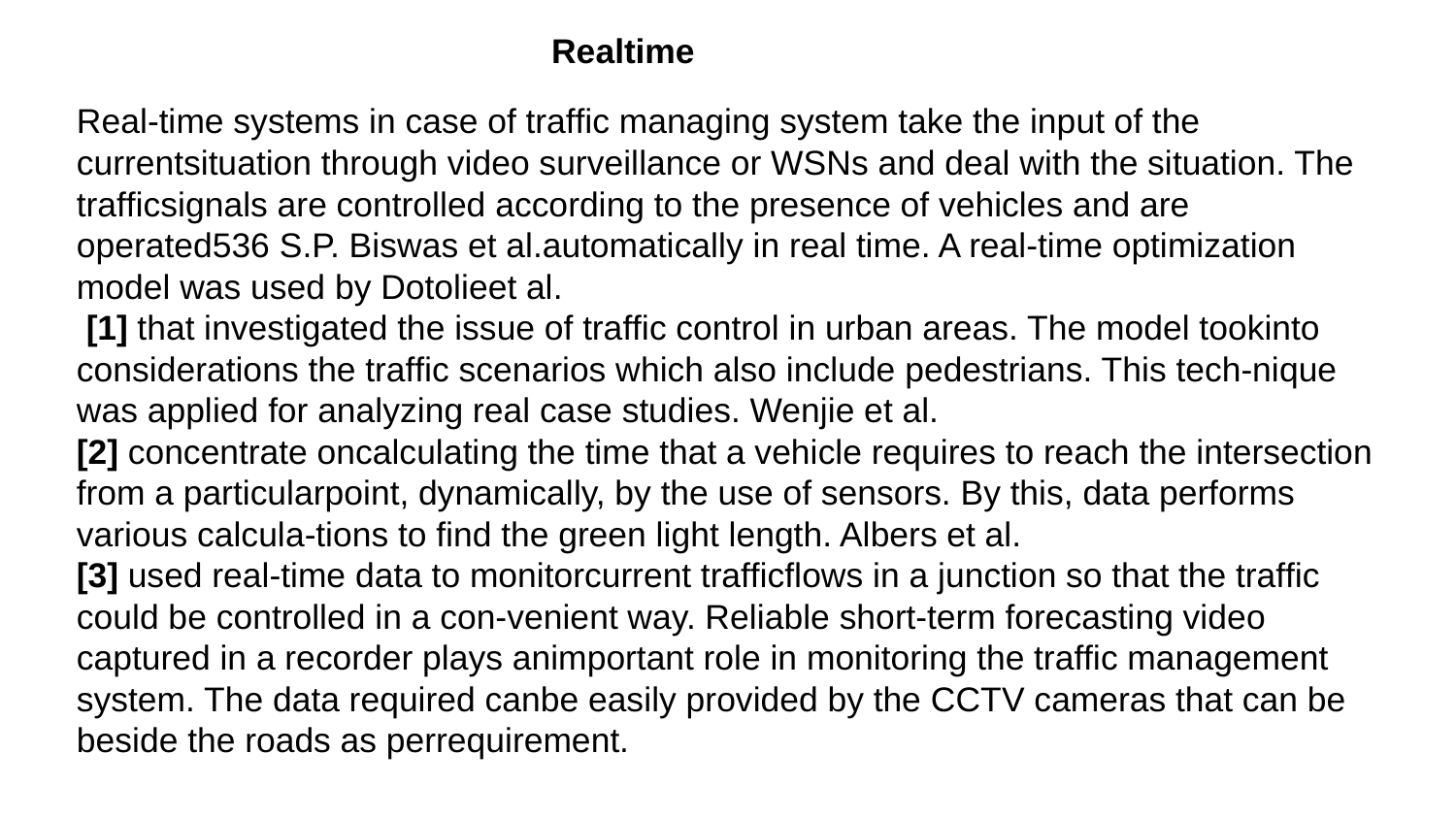

Realtime
Real-time systems in case of trafﬁc managing system take the input of the currentsituation through video surveillance or WSNs and deal with the situation. The trafﬁcsignals are controlled according to the presence of vehicles and are operated536 S.P. Biswas et al.automatically in real time. A real-time optimization model was used by Dotolieet al.
 [1] that investigated the issue of trafﬁc control in urban areas. The model tookinto considerations the trafﬁc scenarios which also include pedestrians. This tech-nique was applied for analyzing real case studies. Wenjie et al.
[2] concentrate oncalculating the time that a vehicle requires to reach the intersection from a particularpoint, dynamically, by the use of sensors. By this, data performs various calcula-tions to ﬁnd the green light length. Albers et al.
[3] used real-time data to monitorcurrent trafﬁcﬂows in a junction so that the trafﬁc could be controlled in a con-venient way. Reliable short-term forecasting video captured in a recorder plays animportant role in monitoring the trafﬁc management system. The data required canbe easily provided by the CCTV cameras that can be beside the roads as perrequirement.